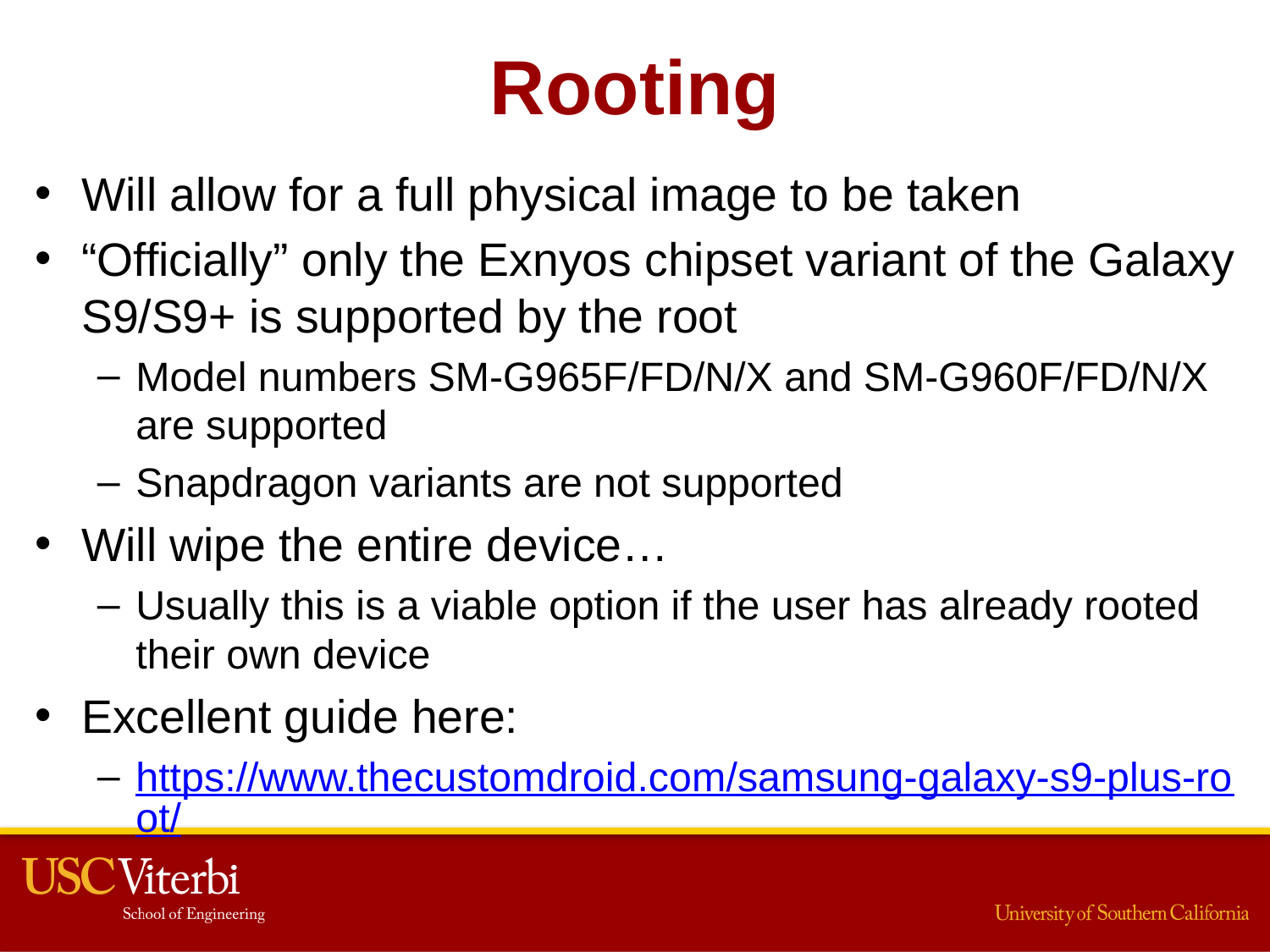

# Rooting
Will allow for a full physical image to be taken
“Officially” only the Exnyos chipset variant of the Galaxy S9/S9+ is supported by the root
Model numbers SM-G965F/FD/N/X and SM-G960F/FD/N/X are supported
Snapdragon variants are not supported
Will wipe the entire device…
Usually this is a viable option if the user has already rooted their own device
Excellent guide here:
https://www.thecustomdroid.com/samsung-galaxy-s9-plus-root/